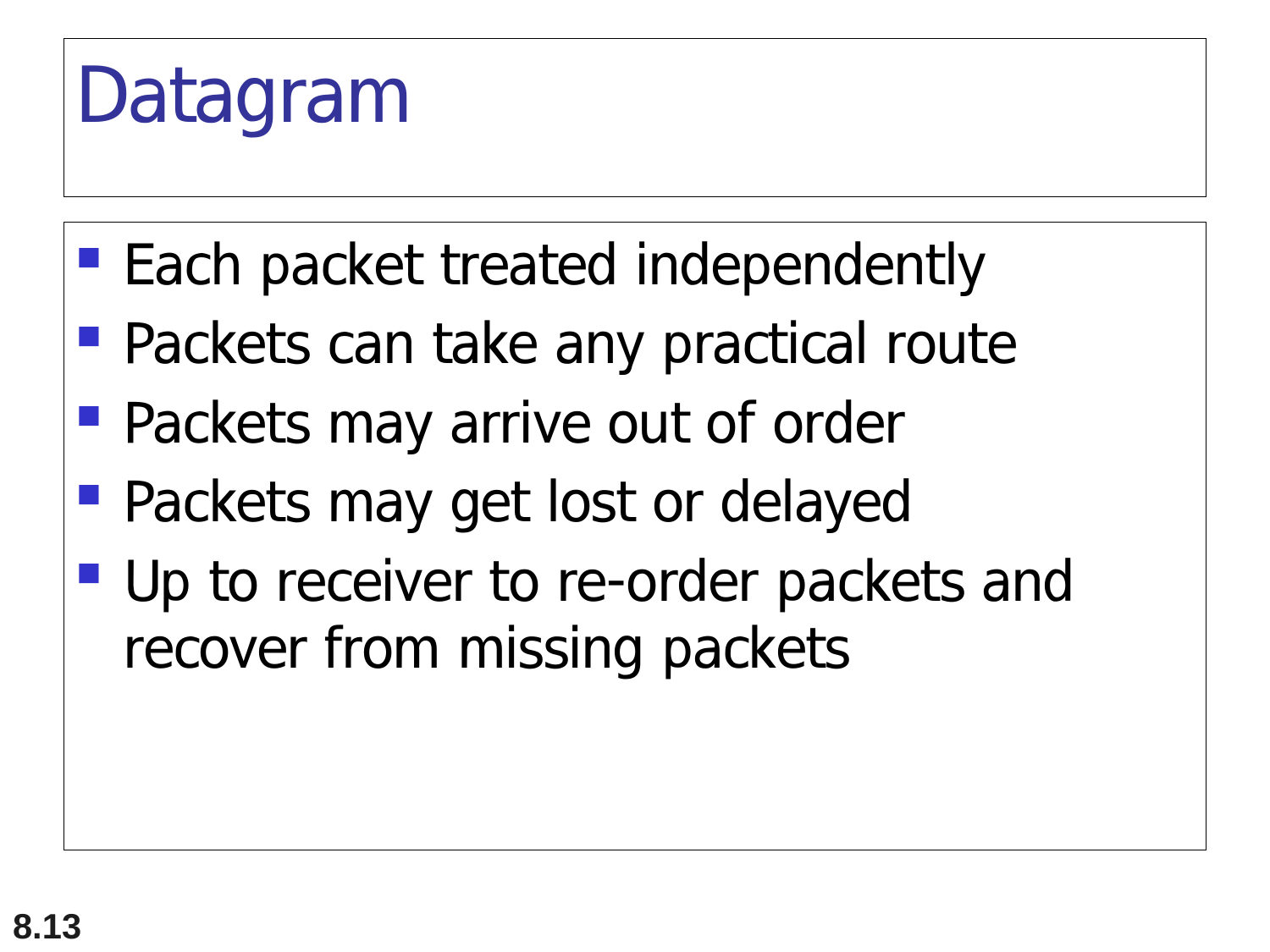

# Datagram
Each packet treated independently
Packets can take any practical route
Packets may arrive out of order
Packets may get lost or delayed
Up to receiver to re-order packets and recover from missing packets

8.13